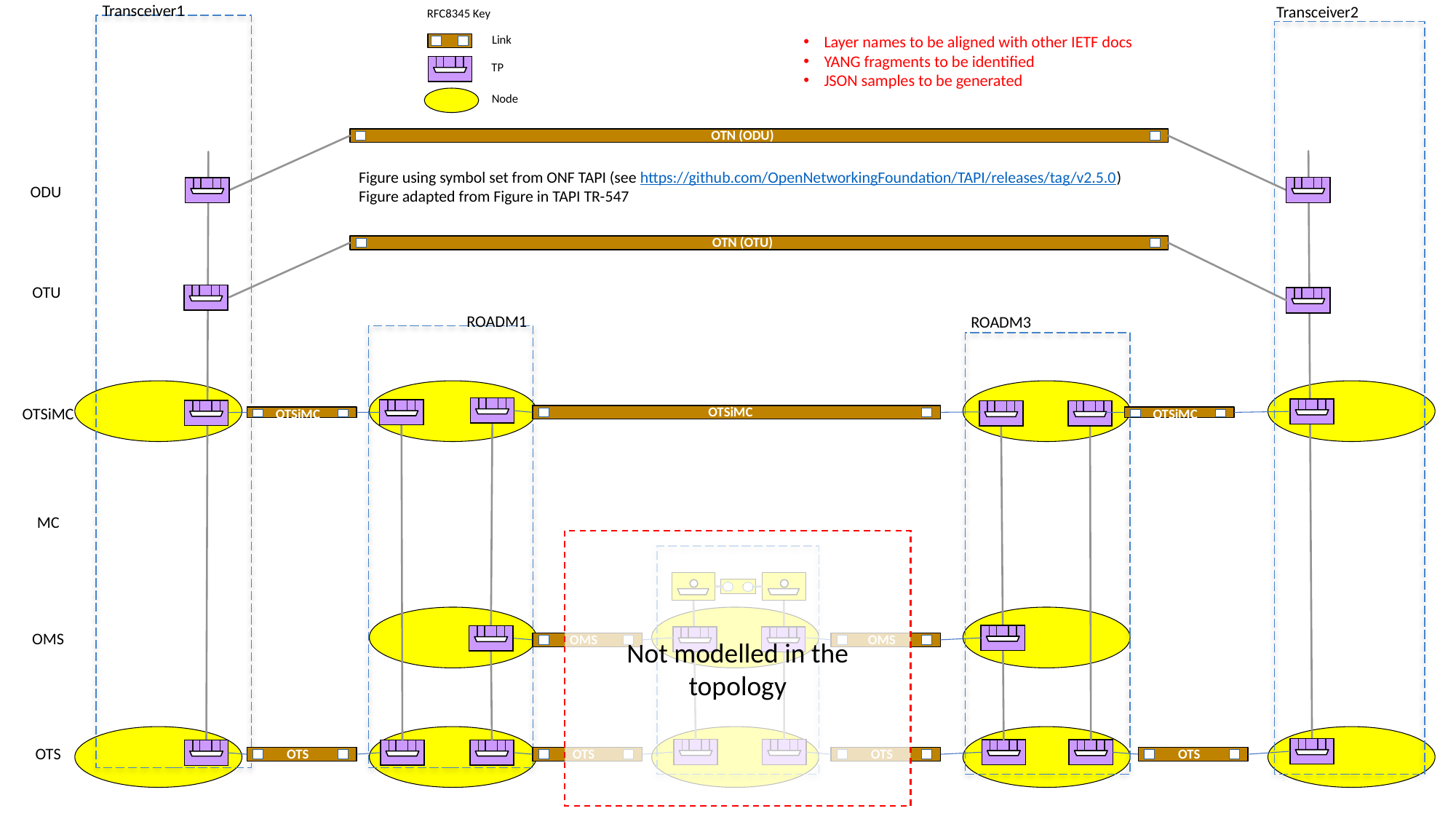

Transceiver1
RFC8345 Key
Transceiver2

Link
Layer names to be aligned with other IETF docs
YANG fragments to be identified
JSON samples to be generated

TP

Node

OTN (ODU)

Figure using symbol set from ONF TAPI (see https://github.com/OpenNetworkingFoundation/TAPI/releases/tag/v2.5.0)
Figure adapted from Figure in TAPI TR-547

ODU
OTN (OTU)

OTU

ROADM1
ROADM3

OTSiMC
OTSiMC
OTSiMC
OTSiMC

MC
Not modelled in the topology

OMS
OMS
OMS

OTS
OTS
OTS
OTS
OTS